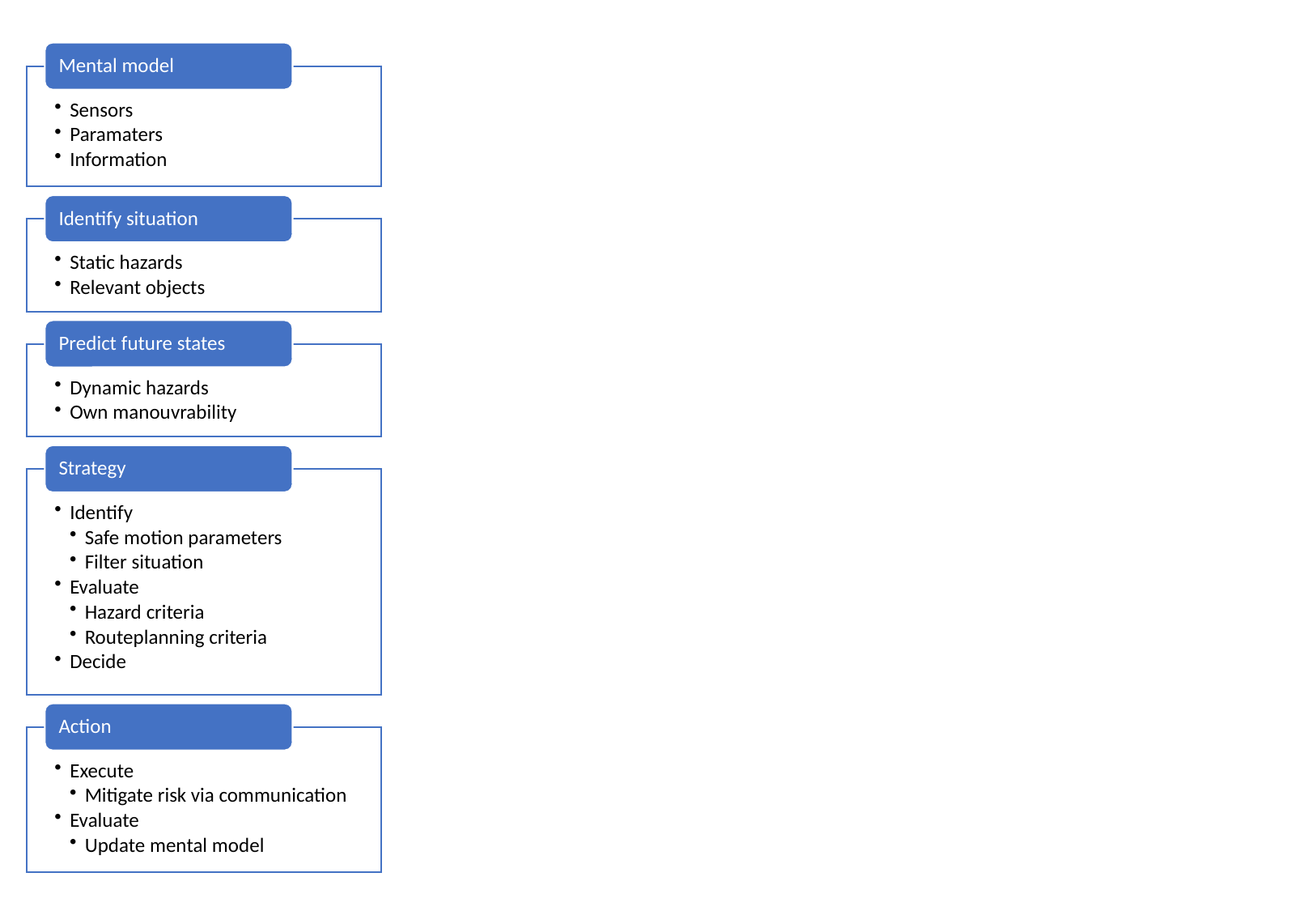

Sensors
Paramaters
Information
Mental model
Static hazards
Relevant objects
Identify situation
Dynamic hazards
Own manouvrability
Predict future states
Identify
Safe motion parameters
Filter situation
Evaluate
Hazard criteria
Routeplanning criteria
Decide
Strategy
Execute
Mitigate risk via communication
Evaluate
Update mental model
Action